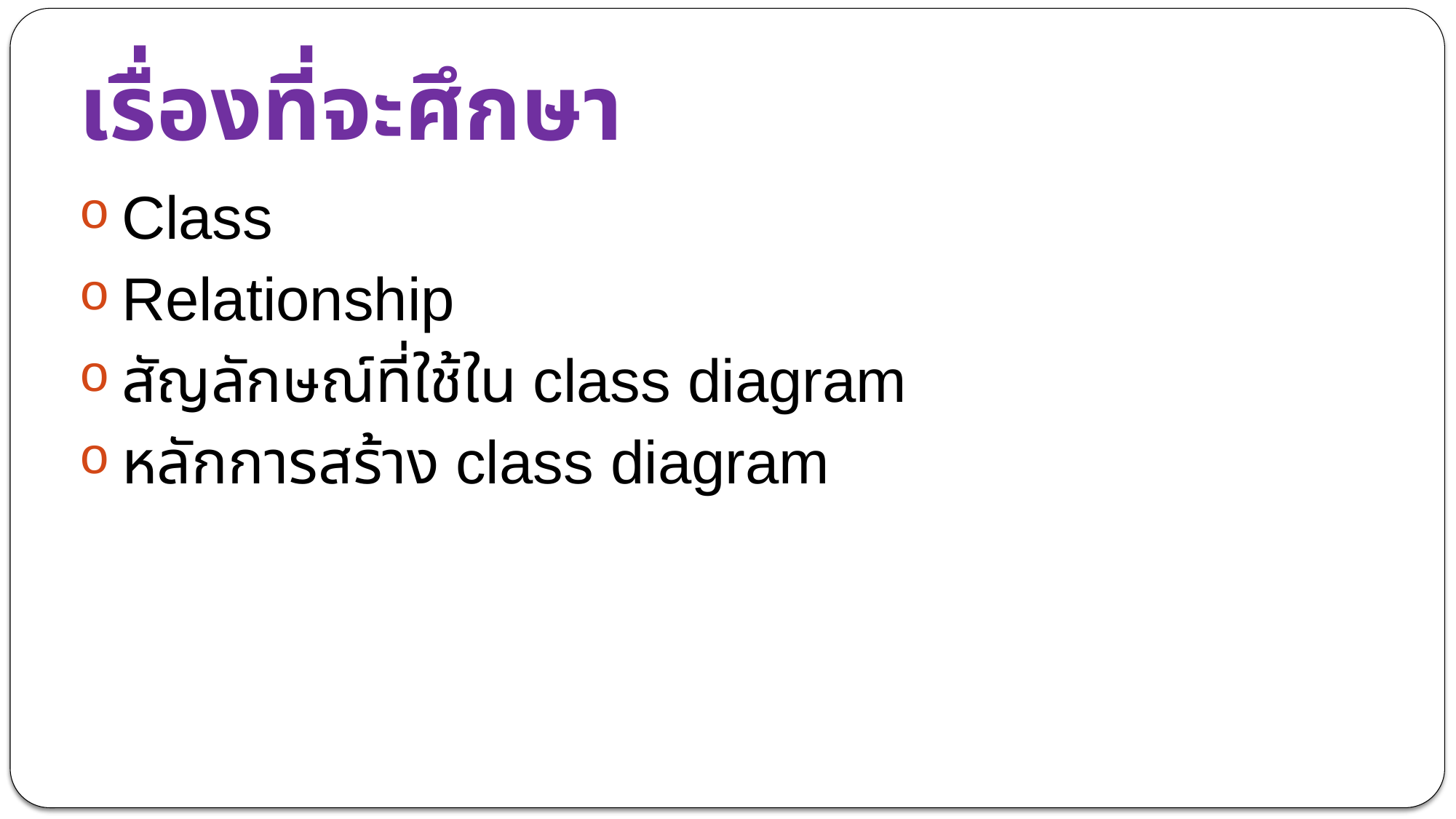

# เรื่องที่จะศึกษา
Class
Relationship
สัญลักษณ์ที่ใช้ใน class diagram
หลักการสร้าง class diagram